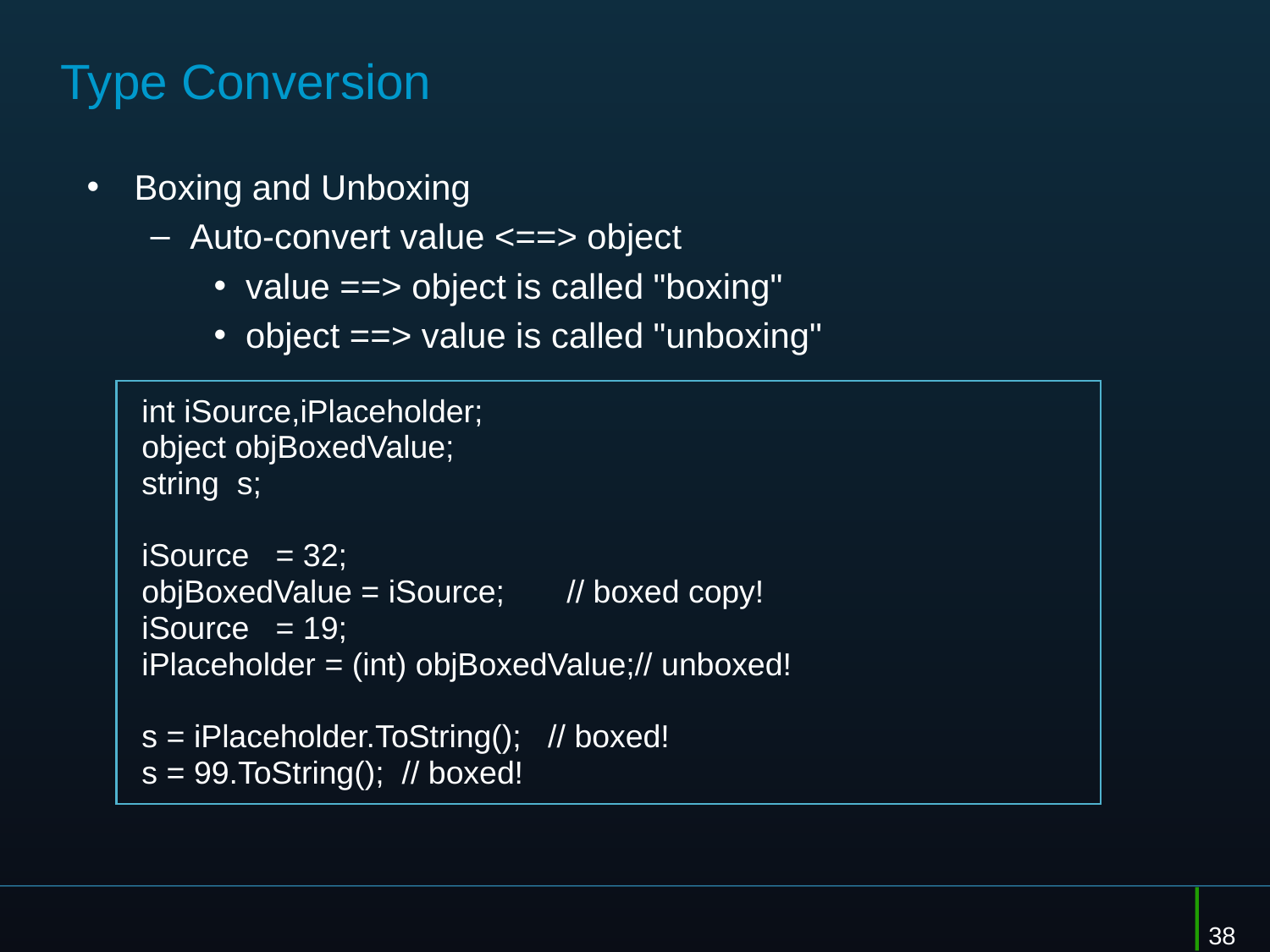

# Type Conversion
Boxing and Unboxing
Auto-convert value <==> object
value ==> object is called "boxing"
object ==> value is called "unboxing"
int iSource,iPlaceholder;
object objBoxedValue;
string  s;

iSource   = 32;
objBoxedValue = iSource;       // boxed copy!
iSource   = 19;
iPlaceholder = (int) objBoxedValue;// unboxed!

s = iPlaceholder.ToString();   // boxed!
s = 99.ToString();  // boxed!
38